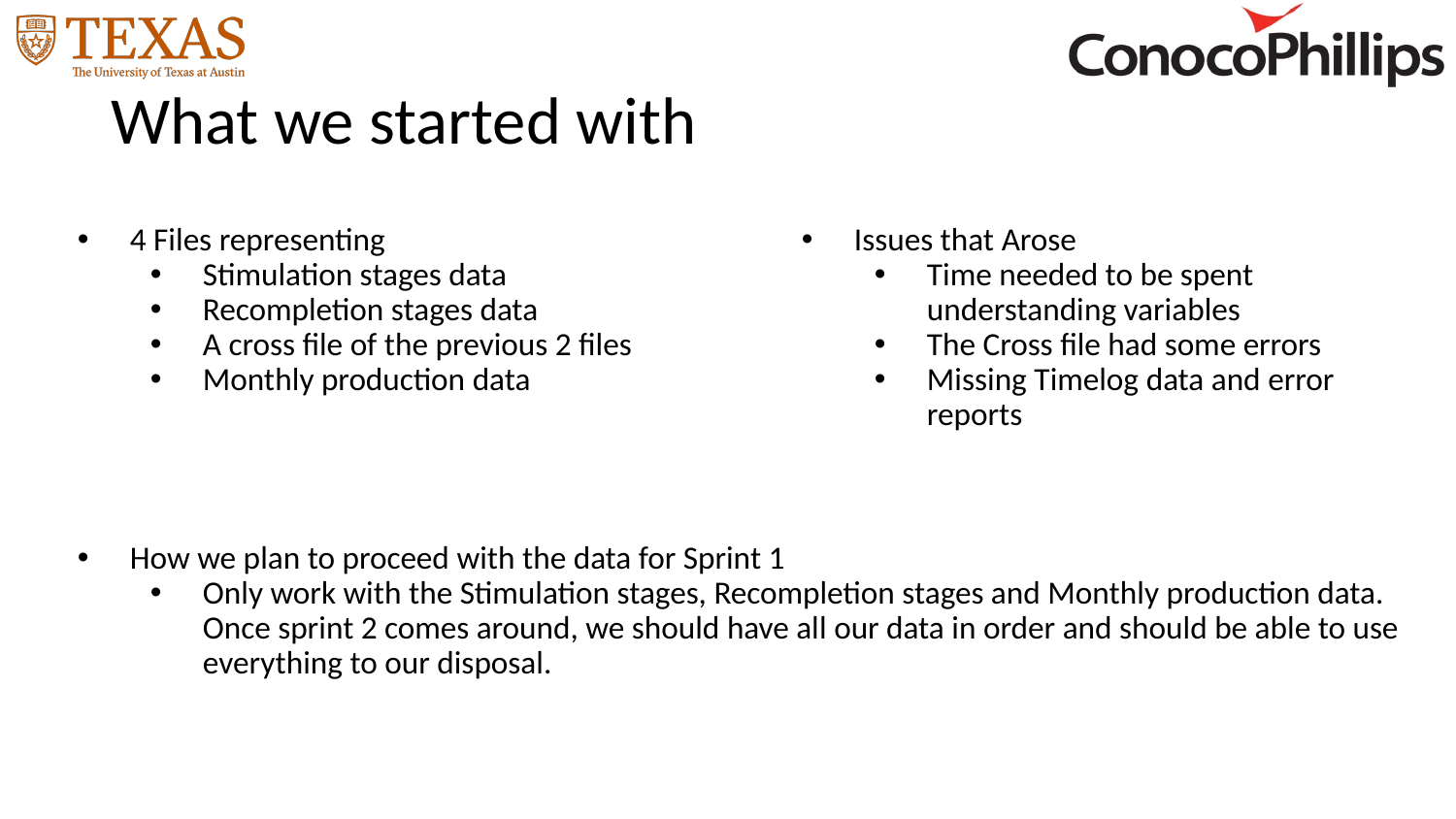

# What we started with
4 Files representing
Stimulation stages data
Recompletion stages data
A cross file of the previous 2 files
Monthly production data
Issues that Arose
Time needed to be spent understanding variables
The Cross file had some errors
Missing Timelog data and error reports
How we plan to proceed with the data for Sprint 1
Only work with the Stimulation stages, Recompletion stages and Monthly production data. Once sprint 2 comes around, we should have all our data in order and should be able to use everything to our disposal.